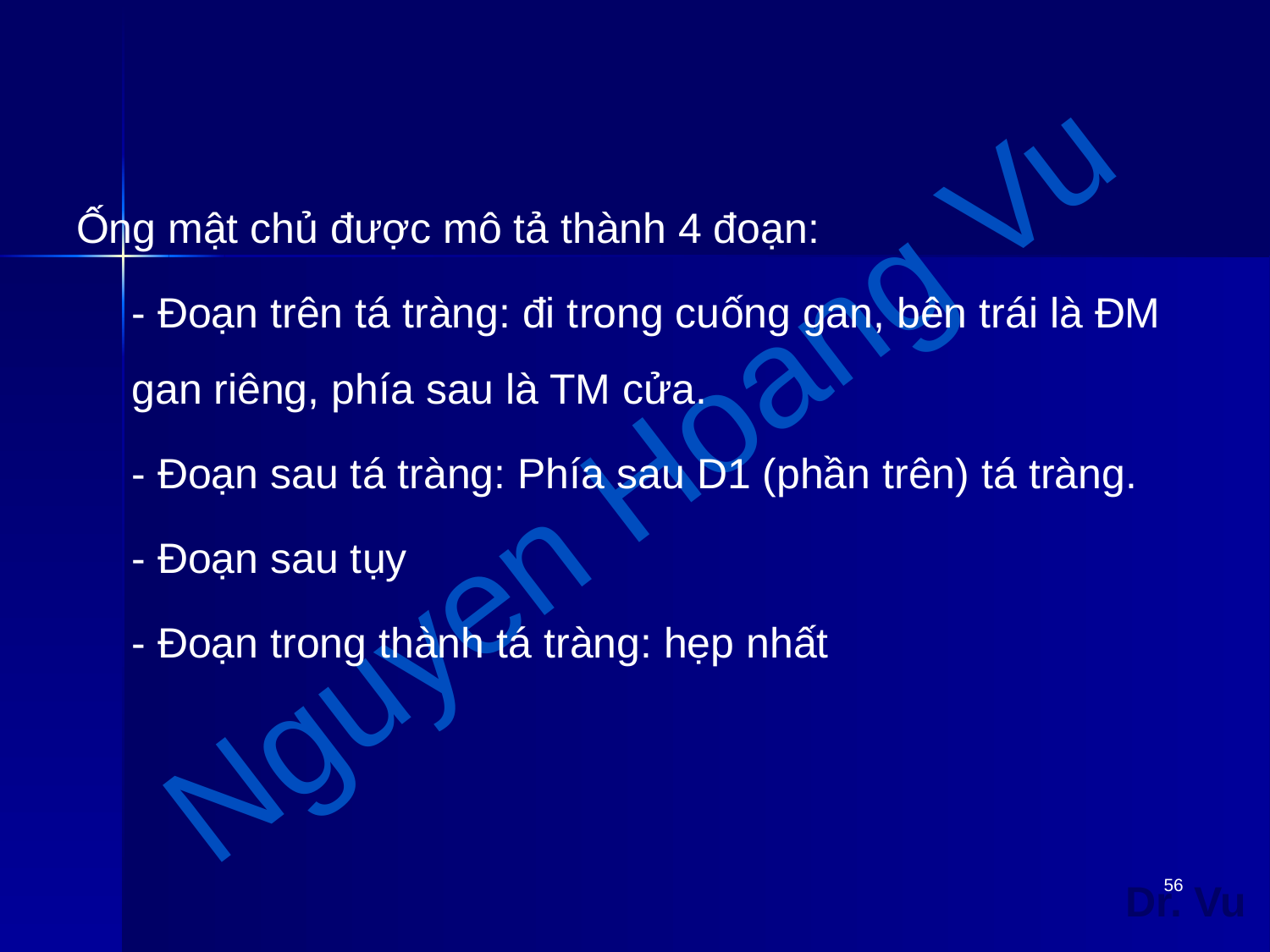

Ống mật chủ được mô tả thành 4 đoạn:
- Đoạn trên tá tràng: đi trong cuống gan, bên trái là ĐM gan riêng, phía sau là TM cửa.
- Đoạn sau tá tràng: Phía sau D1 (phần trên) tá tràng.
- Đoạn sau tụy
- Đoạn trong thành tá tràng: hẹp nhất
Dr. Vu

56